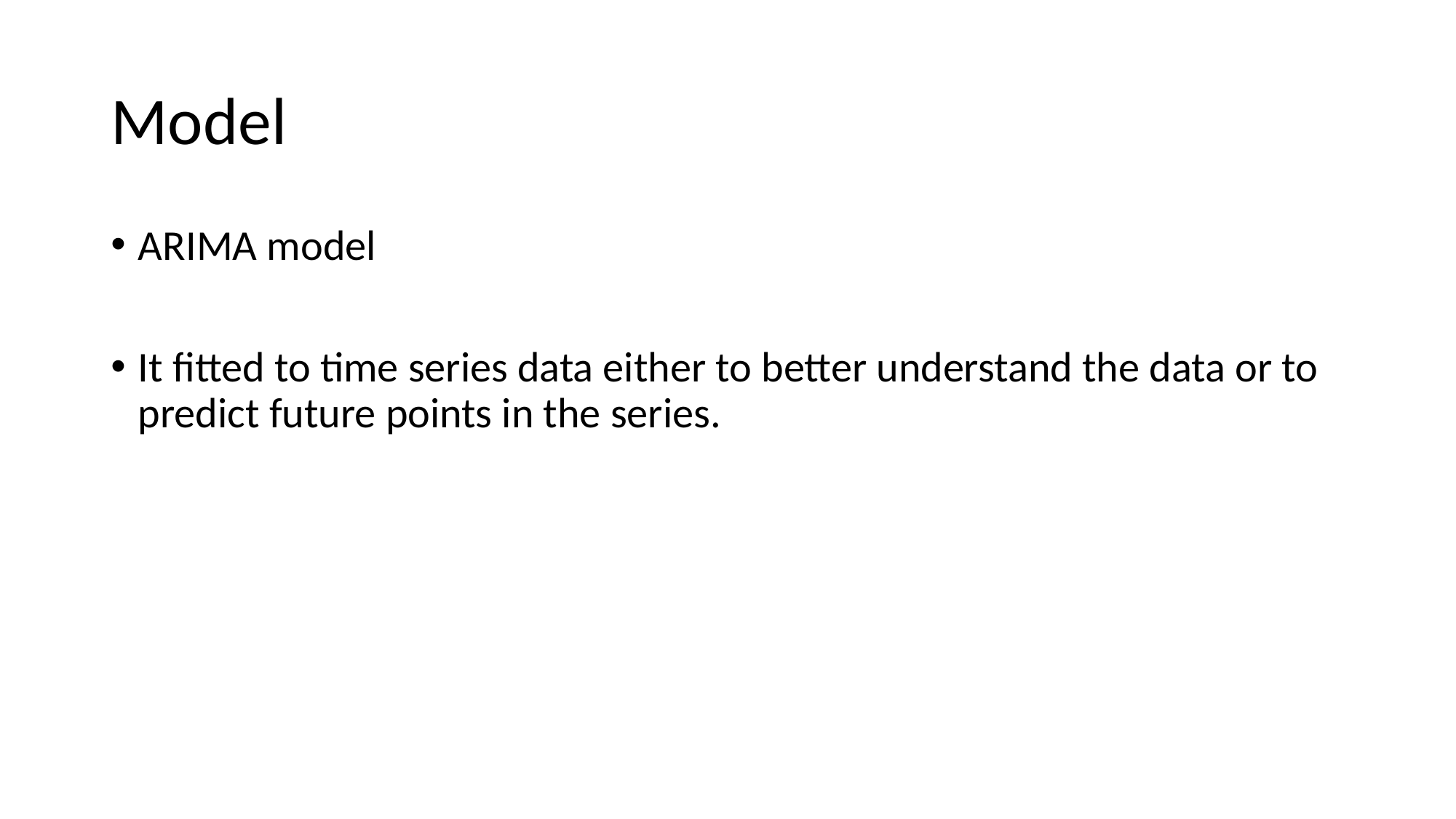

# Model
ARIMA model

It fitted to time series data either to better understand the data or to predict future points in the series.